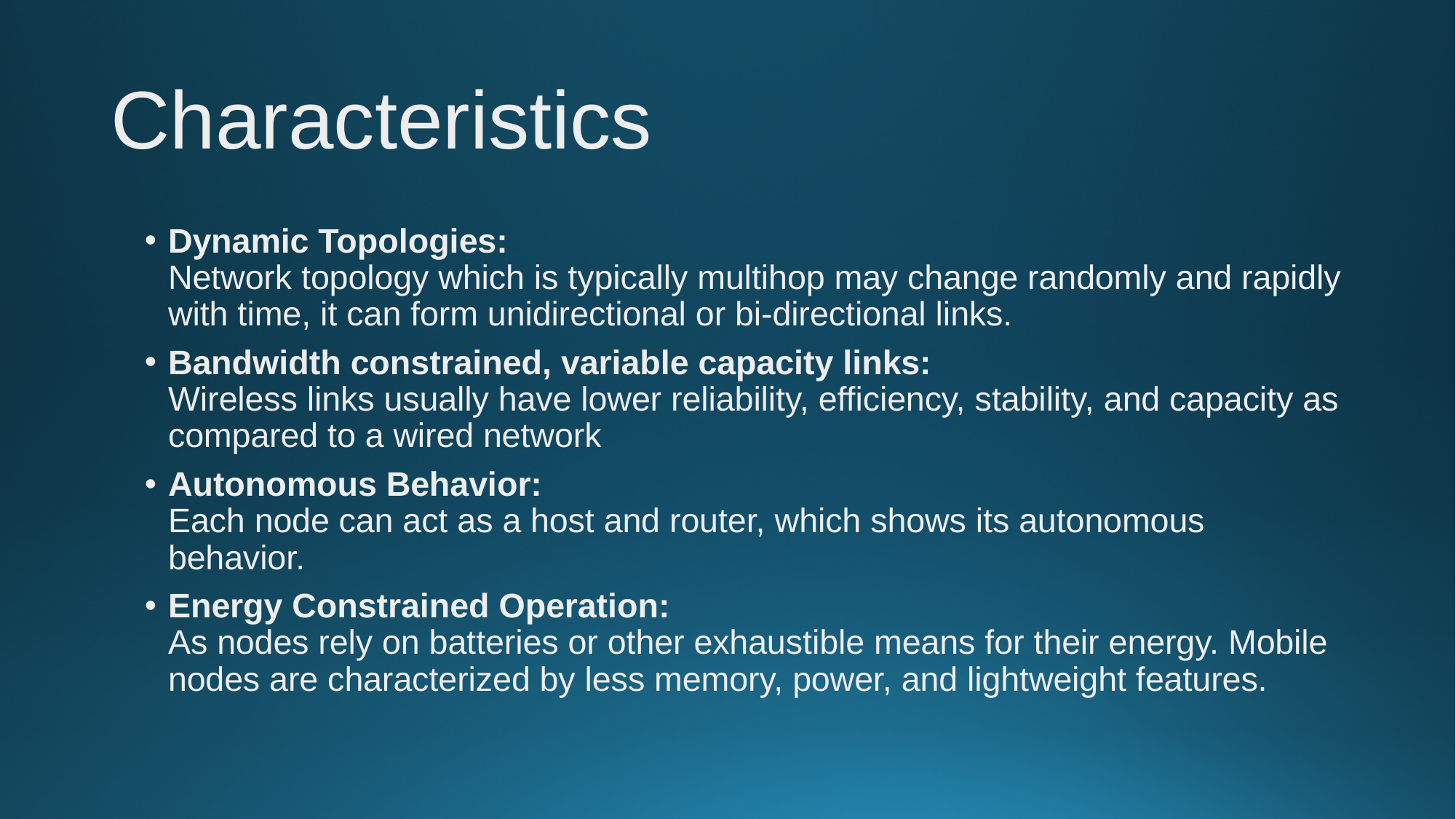

# Characteristics
Dynamic Topologies: 
Network topology which is typically multihop may change randomly and rapidly with time, it can form unidirectional or bi-directional links.
Bandwidth constrained, variable capacity links: 
Wireless links usually have lower reliability, efficiency, stability, and capacity as compared to a wired network
Autonomous Behavior: 
Each node can act as a host and router, which shows its autonomous behavior.
Energy Constrained Operation: 
As nodes rely on batteries or other exhaustible means for their energy. Mobile nodes are characterized by less memory, power, and lightweight features.